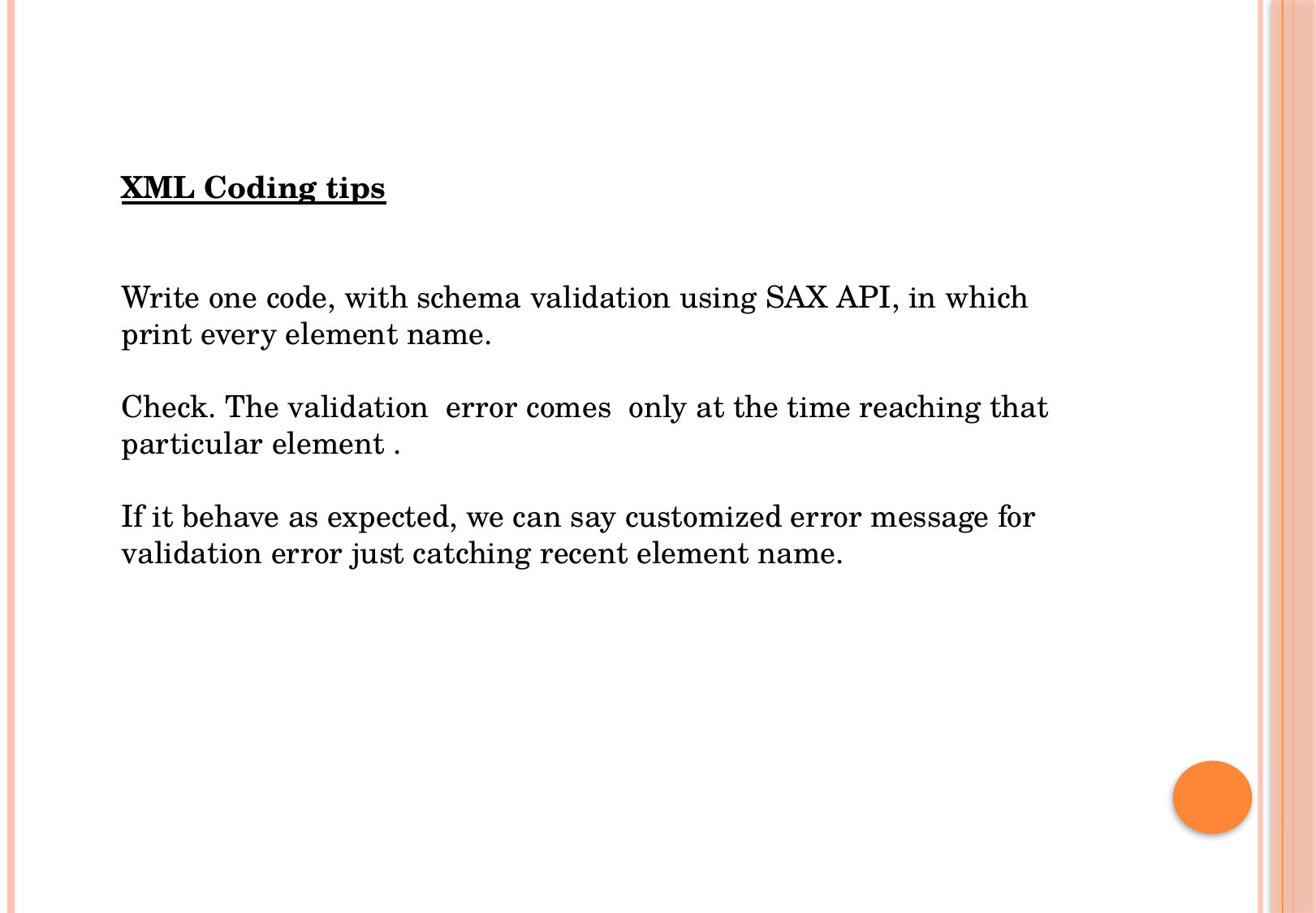

XML Coding tips

Write one code, with schema validation using SAX API, in which print every element name.

Check. The validation  error comes  only at the time reaching that particular element .

If it behave as expected, we can say customized error message for validation error just catching recent element name.